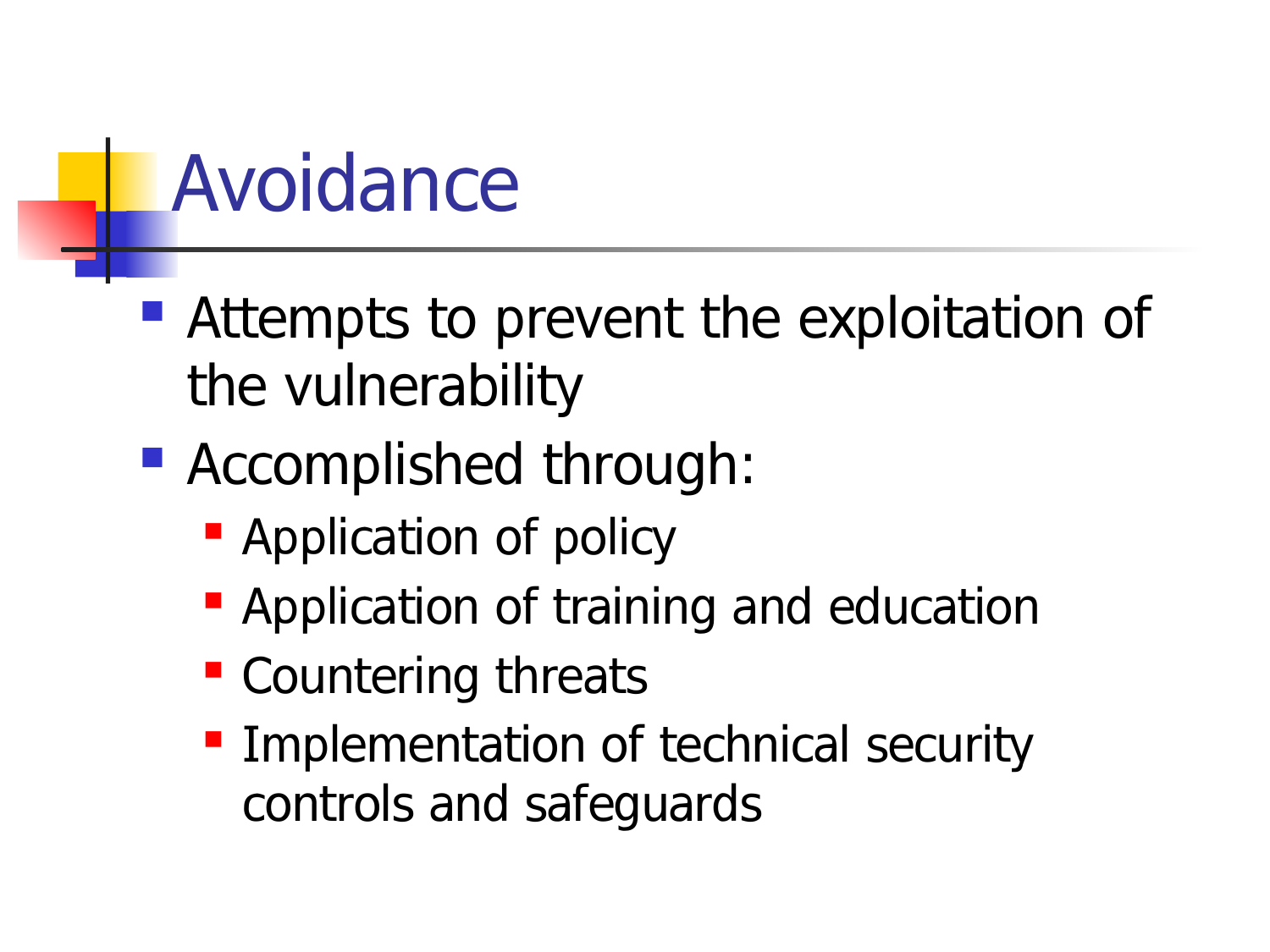

# Avoidance
Attempts to prevent the exploitation of the vulnerability
Accomplished through:
Application of policy
Application of training and education
Countering threats
Implementation of technical security controls and safeguards